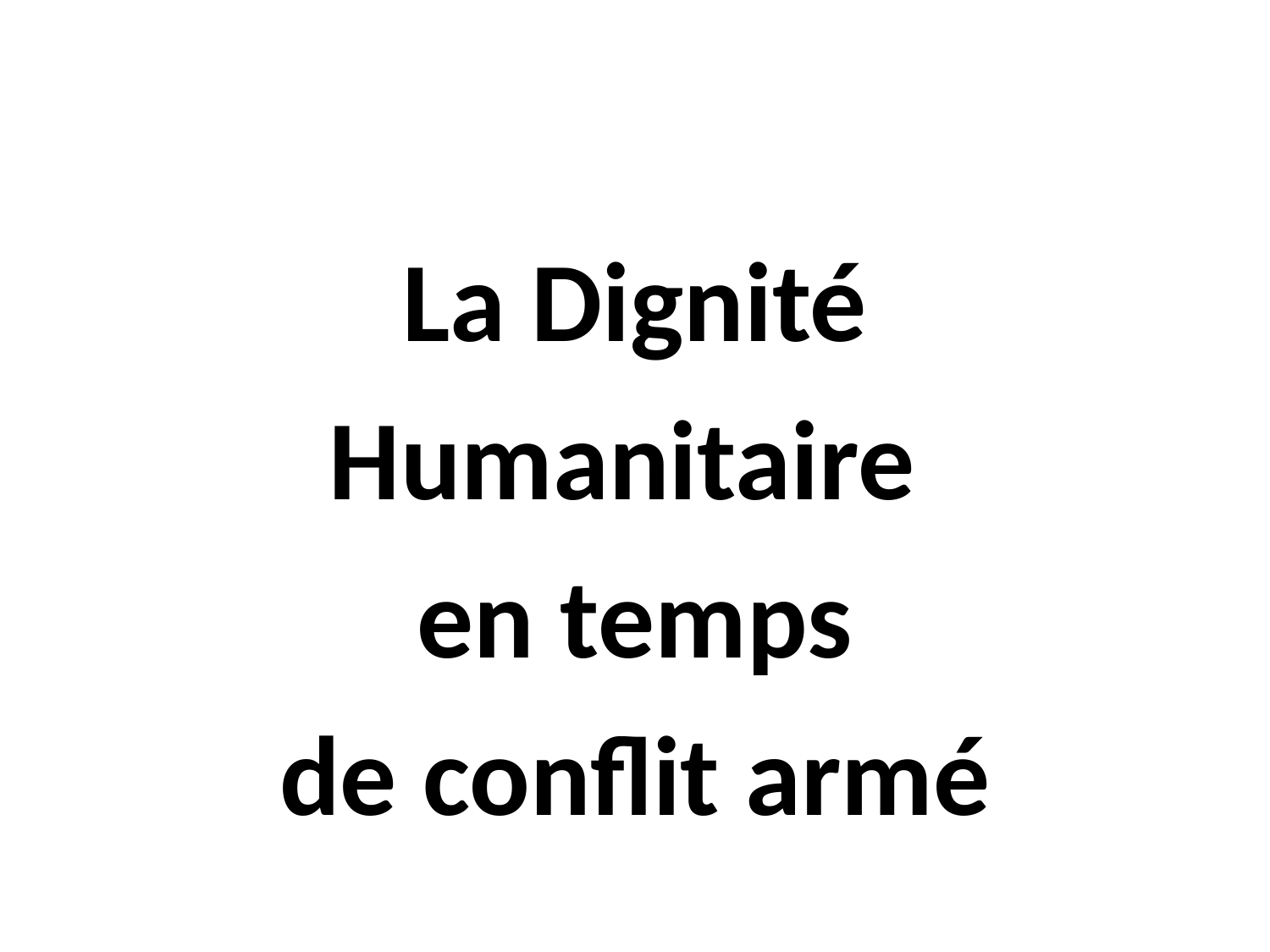

La Dignité
Humanitaire
en temps
de conflit armé